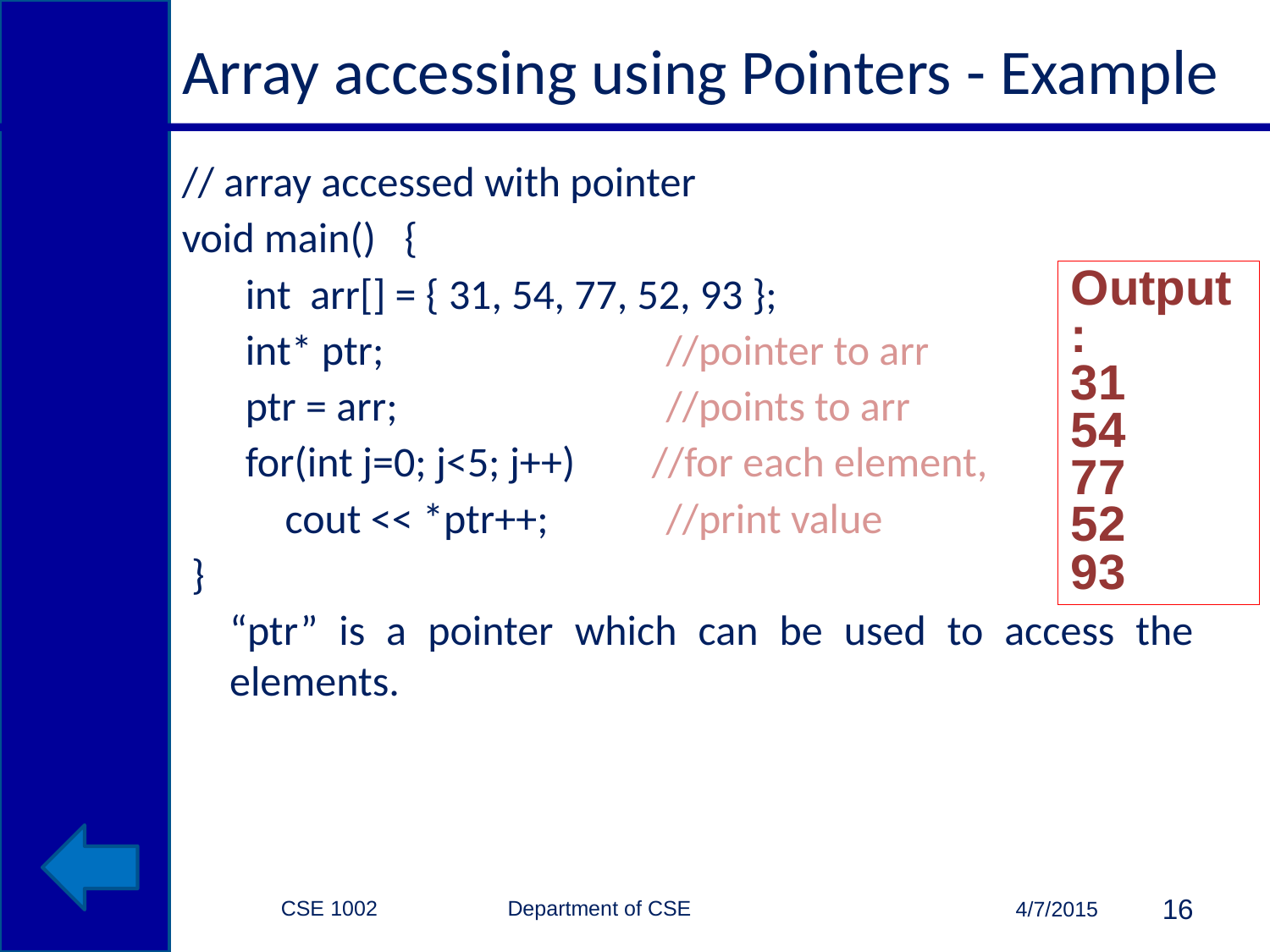

# Array accessing using Pointers - Example
// array accessed with pointer
void main()   {
int  arr[] = { 31, 54, 77, 52, 93 };
int* ptr;    		//pointer to arr
ptr = arr;   		//points to arr
for(int j=0; j<5; j++)        //for each element,
	cout << *ptr++;      	//print value
 }
	“ptr” is a pointer which can be used to access the elements.

Output:
31
54
77
52
93

CSE 1002                      Department of CSE
16
4/7/2015